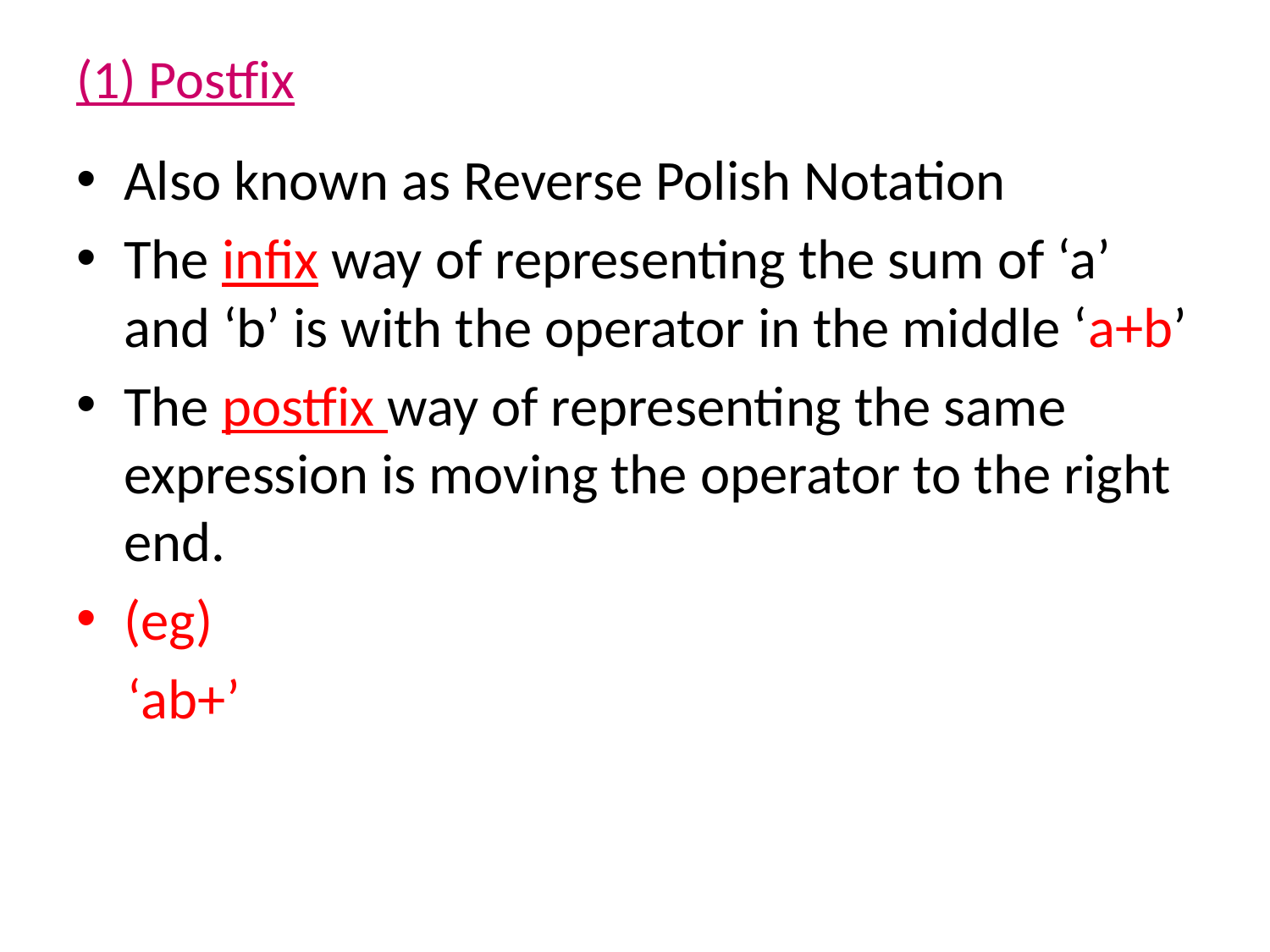

# (1) Postfix
Also known as Reverse Polish Notation
The infix way of representing the sum of ‘a’ and ‘b’ is with the operator in the middle ‘a+b’
The postfix way of representing the same expression is moving the operator to the right end.
(eg)
    ‘ab+’